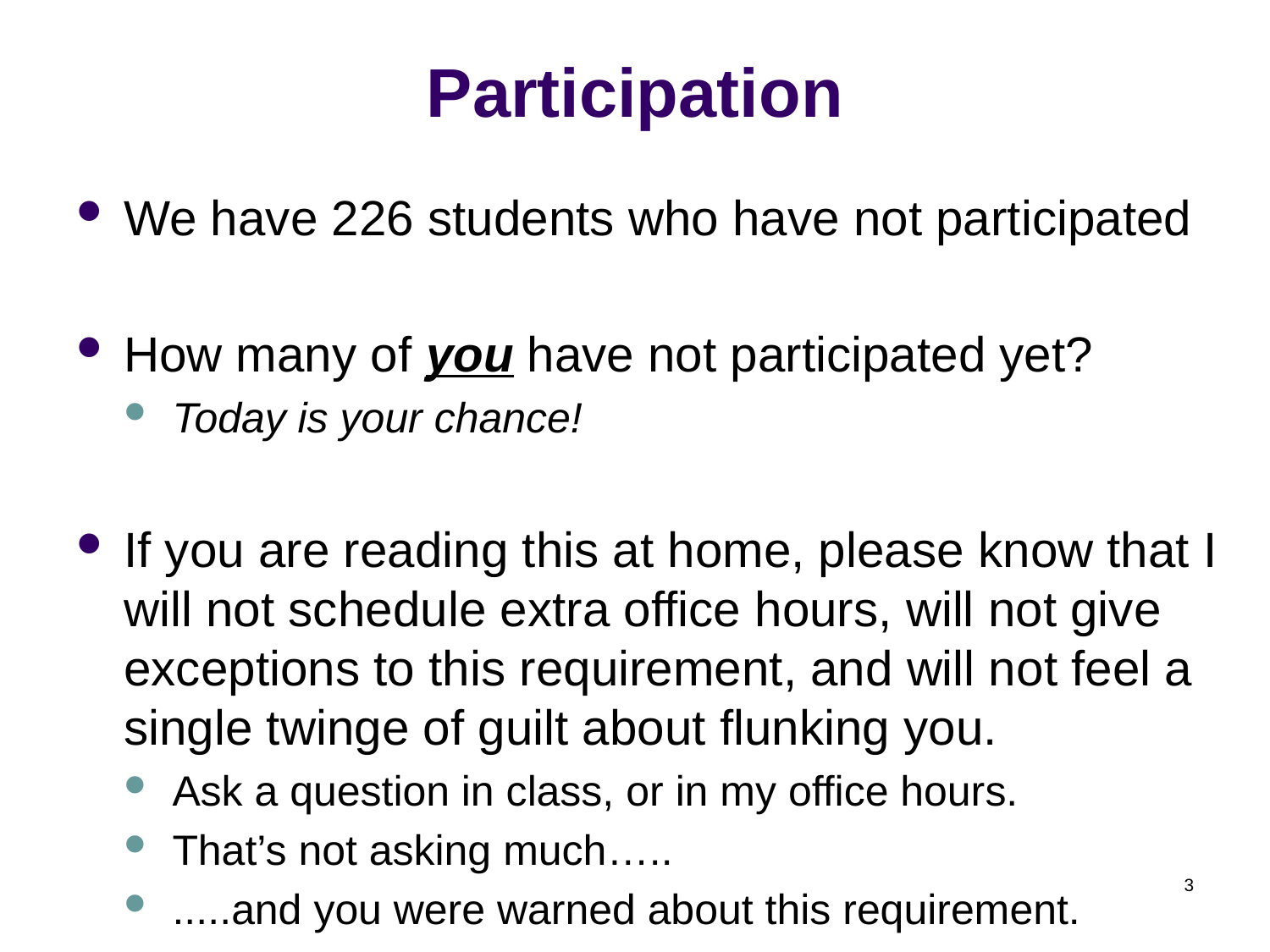

# Participation
We have 226 students who have not participated

How many of you have not participated yet?
Today is your chance!

If you are reading this at home, please know that I will not schedule extra office hours, will not give exceptions to this requirement, and will not feel a single twinge of guilt about flunking you.
Ask a question in class, or in my office hours.
That’s not asking much…..
.....and you were warned about this requirement.

3